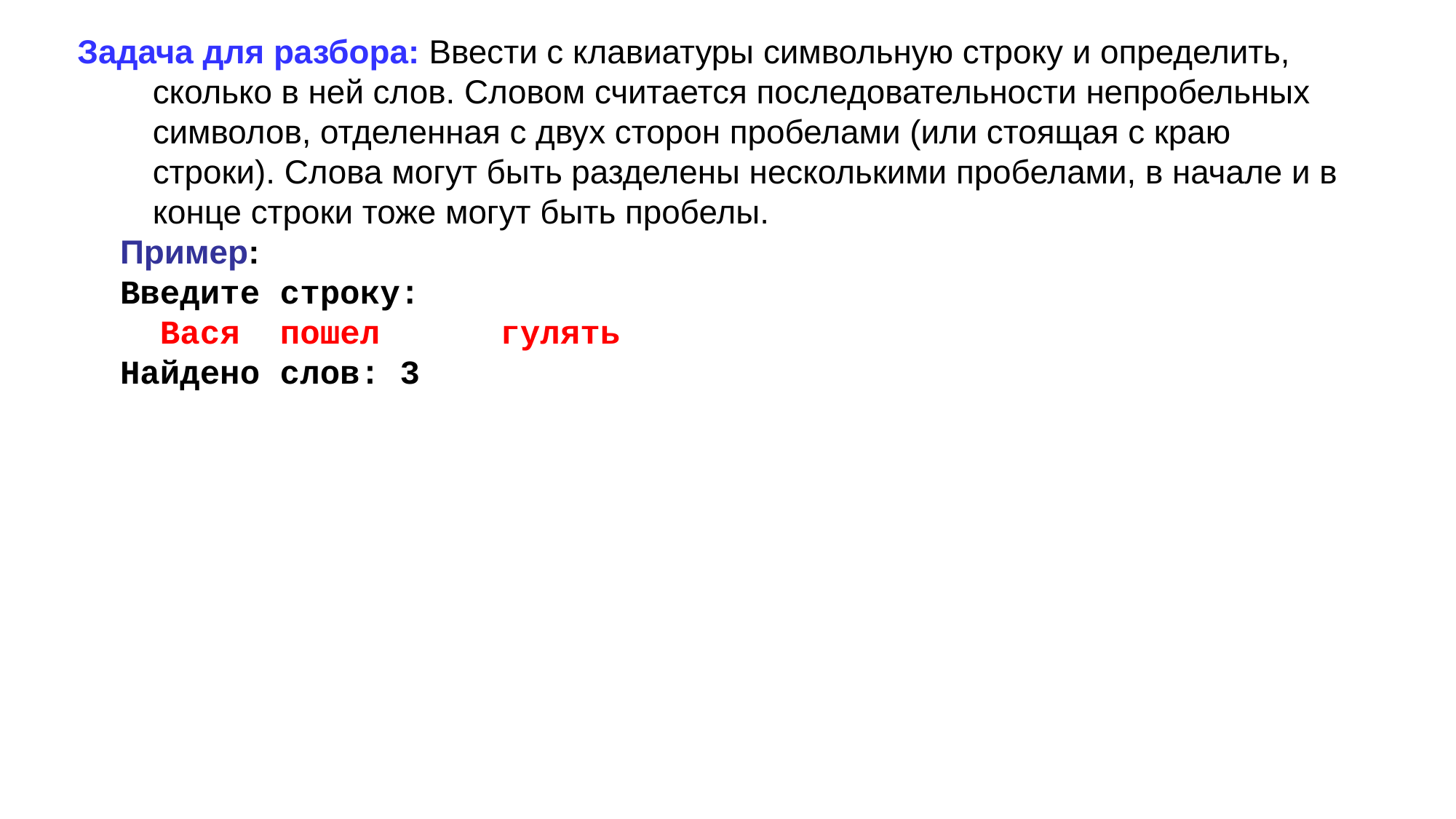

Задача для разбора: Ввести с клавиатуры символьную строку и определить, сколько в ней слов. Словом считается последовательности непробельных символов, отделенная с двух сторон пробелами (или стоящая с краю строки). Слова могут быть разделены несколькими пробелами, в начале и в конце строки тоже могут быть пробелы.
Пример:
Введите строку:
  Вася  пошел      гулять
Найдено слов: 3